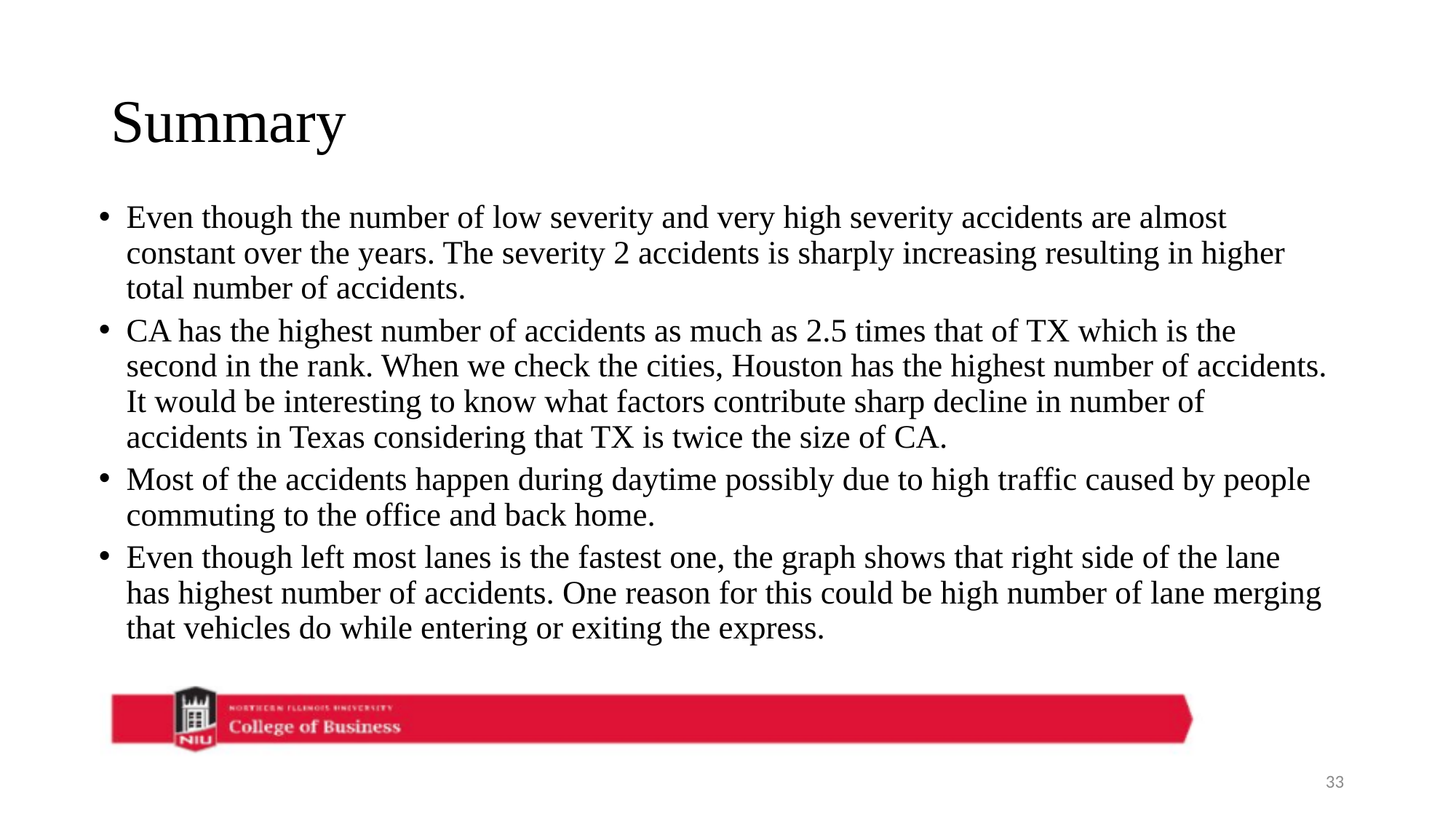

# Summary
Even though the number of low severity and very high severity accidents are almost constant over the years. The severity 2 accidents is sharply increasing resulting in higher total number of accidents.
CA has the highest number of accidents as much as 2.5 times that of TX which is the second in the rank. When we check the cities, Houston has the highest number of accidents. It would be interesting to know what factors contribute sharp decline in number of accidents in Texas considering that TX is twice the size of CA.
Most of the accidents happen during daytime possibly due to high traffic caused by people commuting to the office and back home.
Even though left most lanes is the fastest one, the graph shows that right side of the lane has highest number of accidents. One reason for this could be high number of lane merging that vehicles do while entering or exiting the express.

33